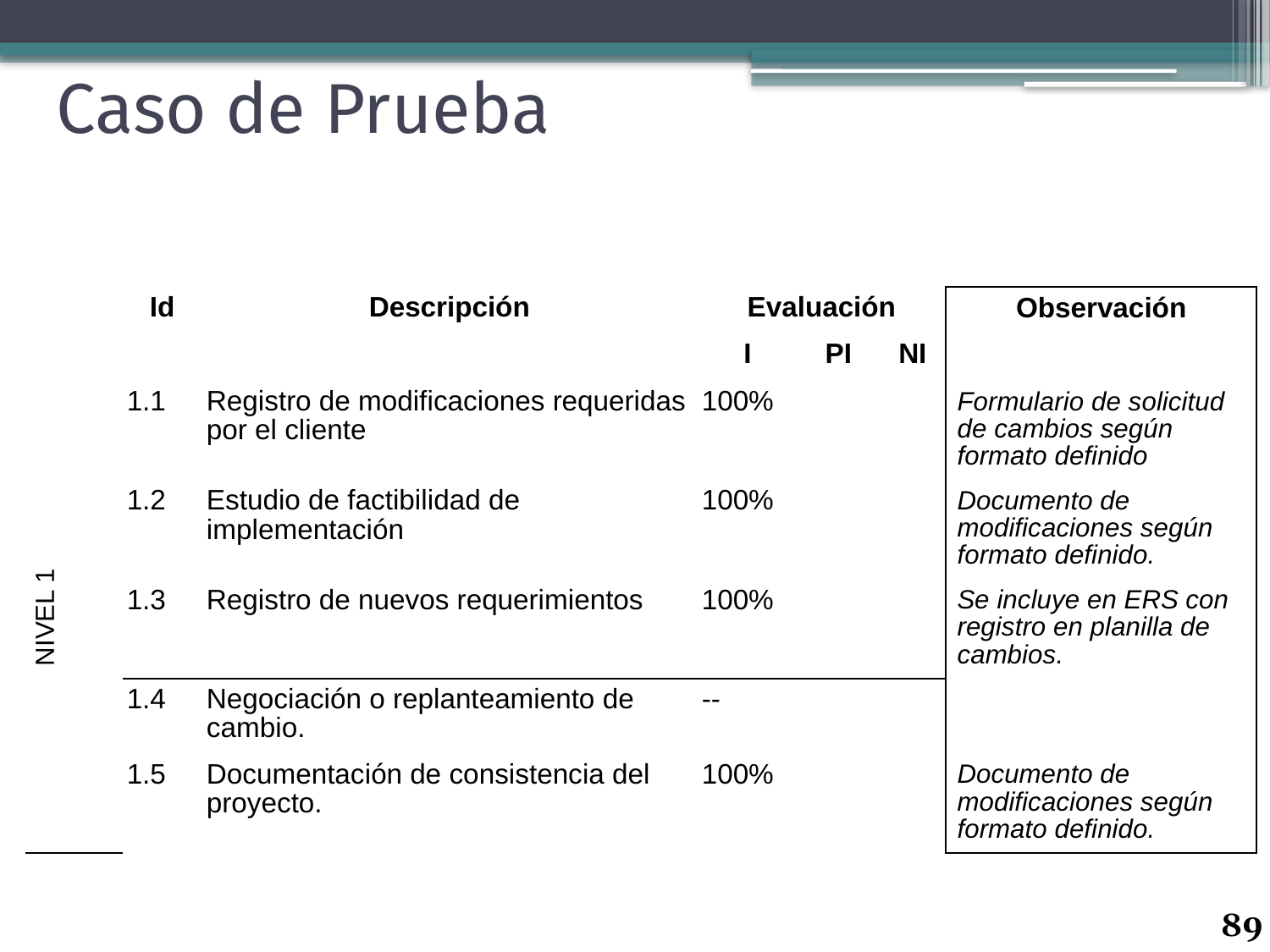

# Caso de Prueba
|  | Id | Descripción | Evaluación |  |  | Observación |
| --- | --- | --- | --- | --- | --- | --- |
|  |  |  | I | PI | NI |  |
| NIVEL 1 | 1.1 | Registro de modificaciones requeridas por el cliente | 100% |  |  | Formulario de solicitud de cambios según formato definido |
|  | 1.2 | Estudio de factibilidad de implementación | 100% |  |  | Documento de modificaciones según formato definido. |
|  | 1.3 | Registro de nuevos requerimientos | 100% |  |  | Se incluye en ERS con registro en planilla de cambios. |
|  | 1.4 | Negociación o replanteamiento de cambio. | -- |  |  |  |
|  | 1.5 | Documentación de consistencia del proyecto. | 100% |  |  | Documento de modificaciones según formato definido. |
89